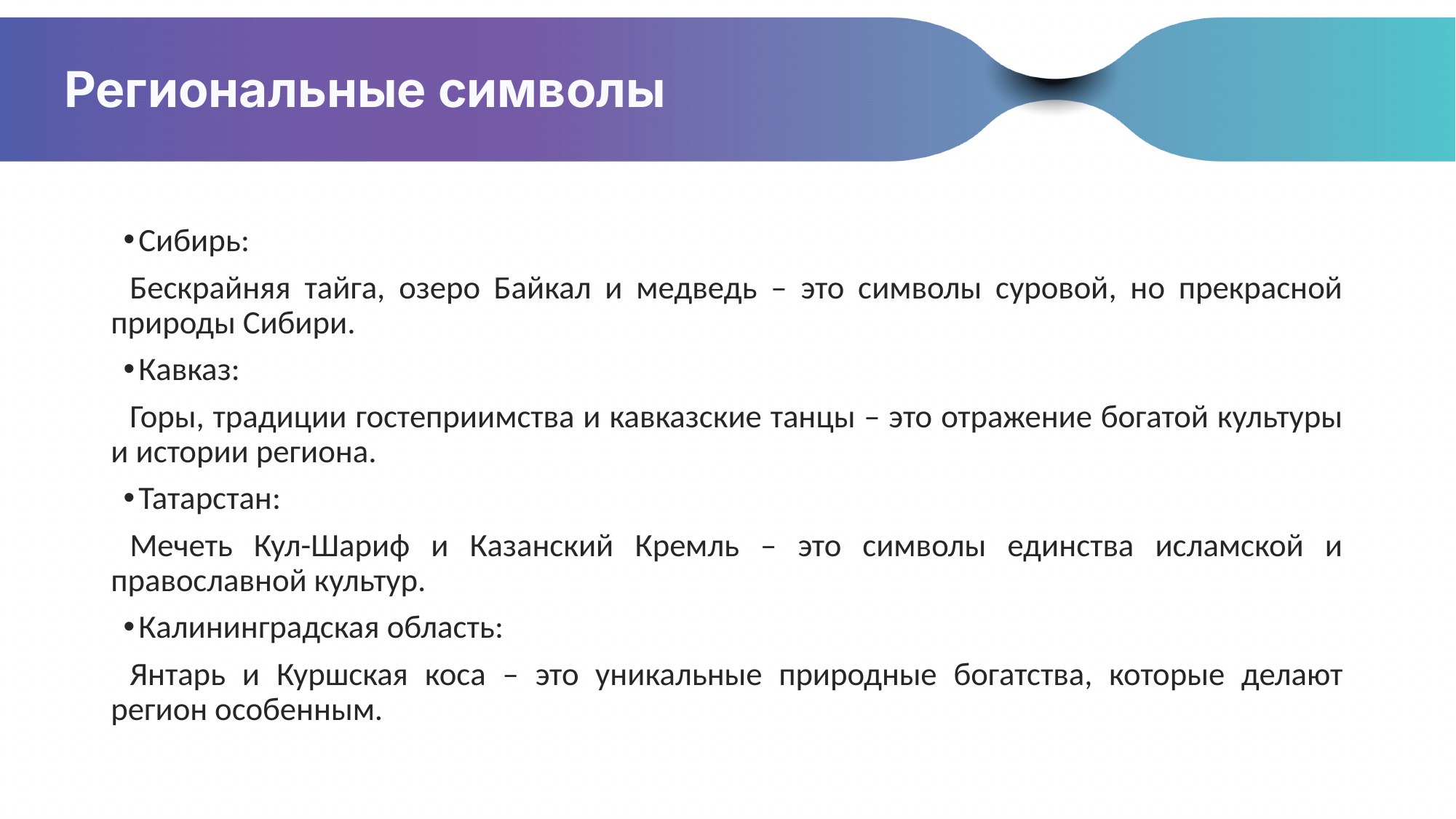

# Региональные символы
Сибирь:
Бескрайняя тайга, озеро Байкал и медведь – это символы суровой, но прекрасной природы Сибири.
Кавказ:
Горы, традиции гостеприимства и кавказские танцы – это отражение богатой культуры и истории региона.
Татарстан:
Мечеть Кул-Шариф и Казанский Кремль – это символы единства исламской и православной культур.
Калининградская область:
Янтарь и Куршская коса – это уникальные природные богатства, которые делают регион особенным.